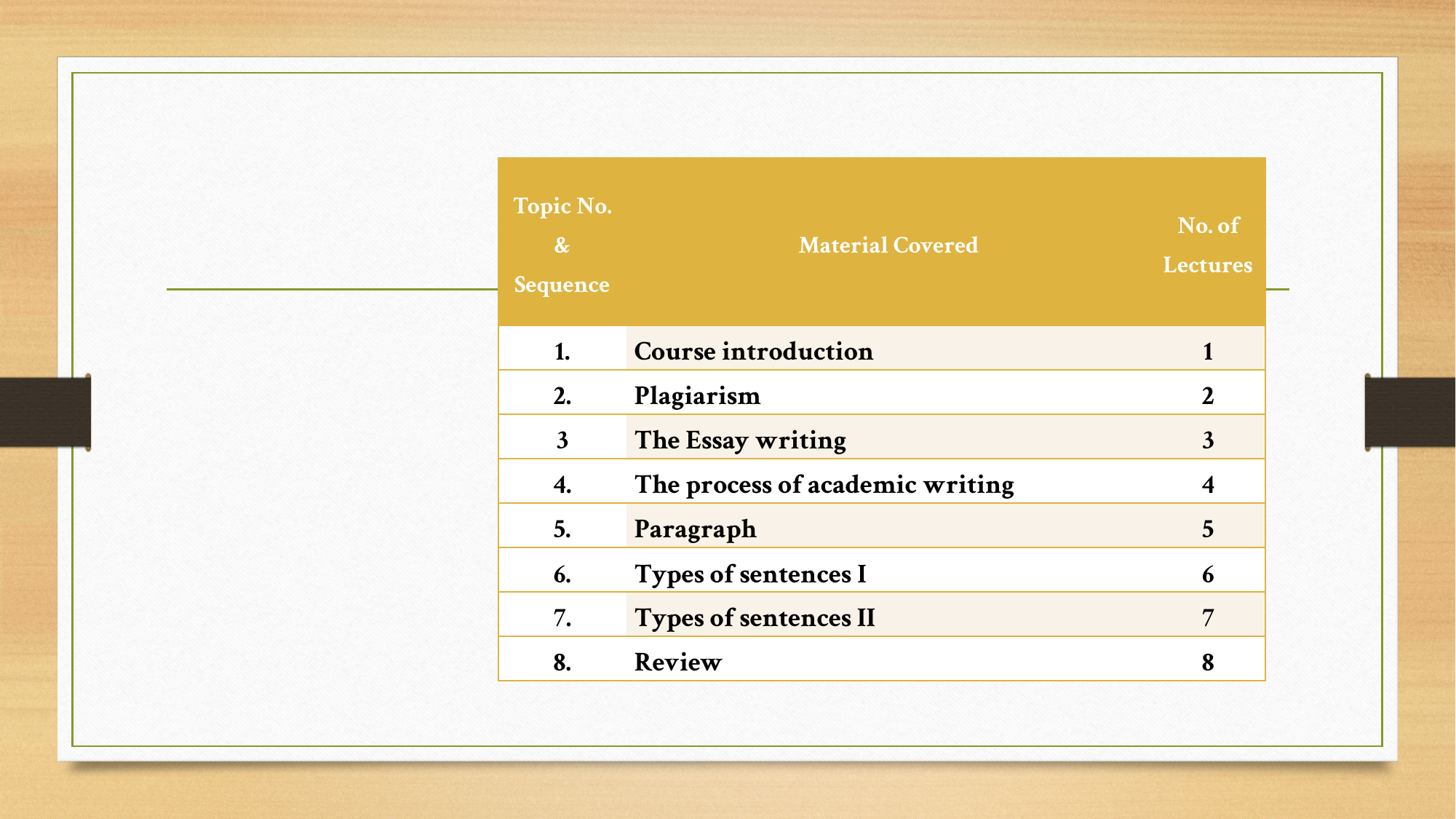

# Schedule
| Topic No. & Sequence | Material Covered | No. of Lectures |
| --- | --- | --- |
| 1. | Course introduction | 1 |
| 2. | Plagiarism | 2 |
| 3 | The Essay writing | 3 |
| 4. | The process of academic writing | 4 |
| 5. | Paragraph | 5 |
| 6. | Types of sentences I | 6 |
| 7. | Types of sentences II | 7 |
| 8. | Review | 8 |